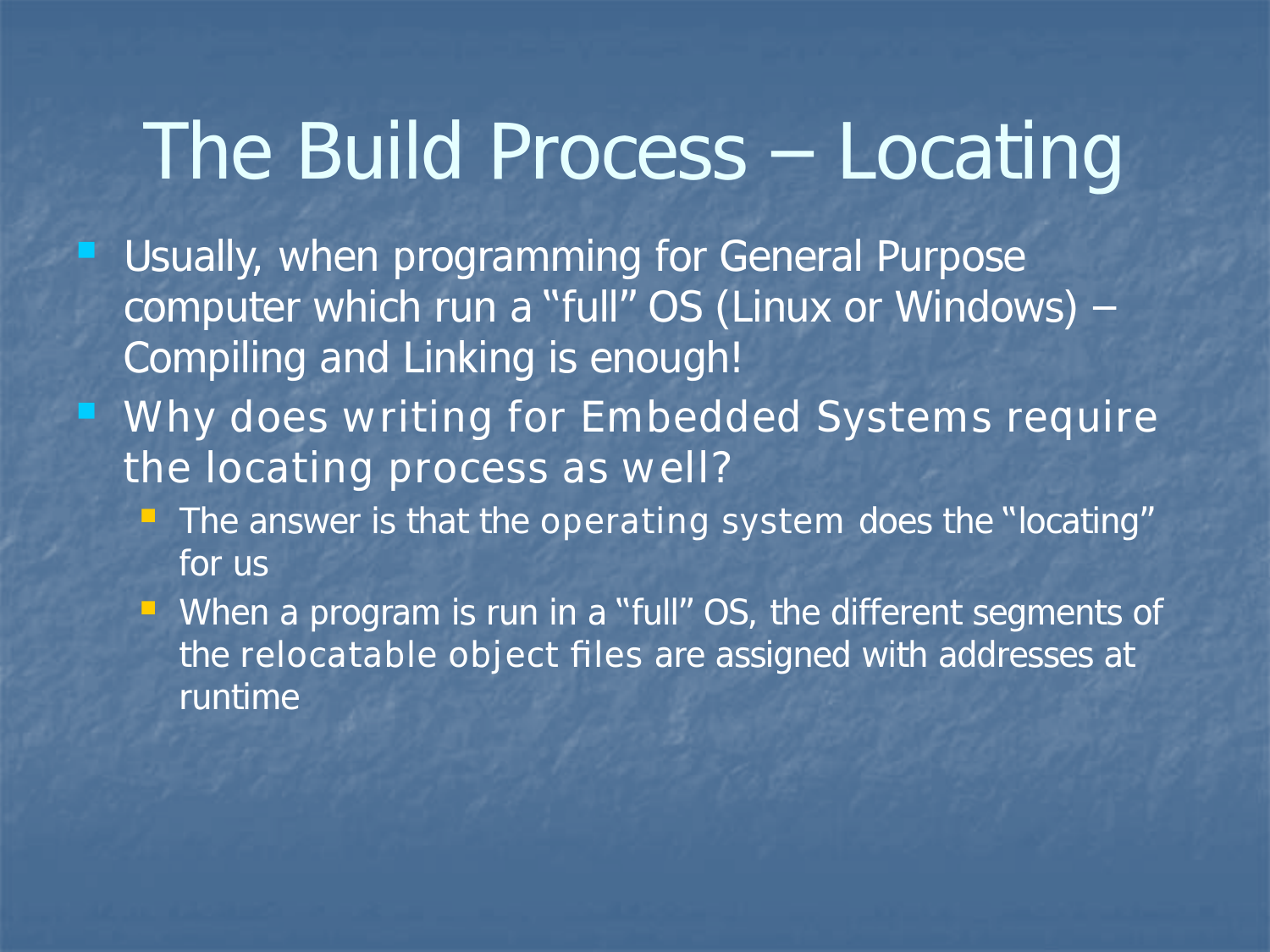

The Build Process – Locating
Usually, when programming for General Purpose computer which run a “full” OS (Linux or Windows) – Compiling and Linking is enough!
Why does writing for Embedded Systems require the locating process as well?
The answer is that the operating system does the “locating” for us
When a program is run in a “full” OS, the different segments of the relocatable object files are assigned with addresses at runtime